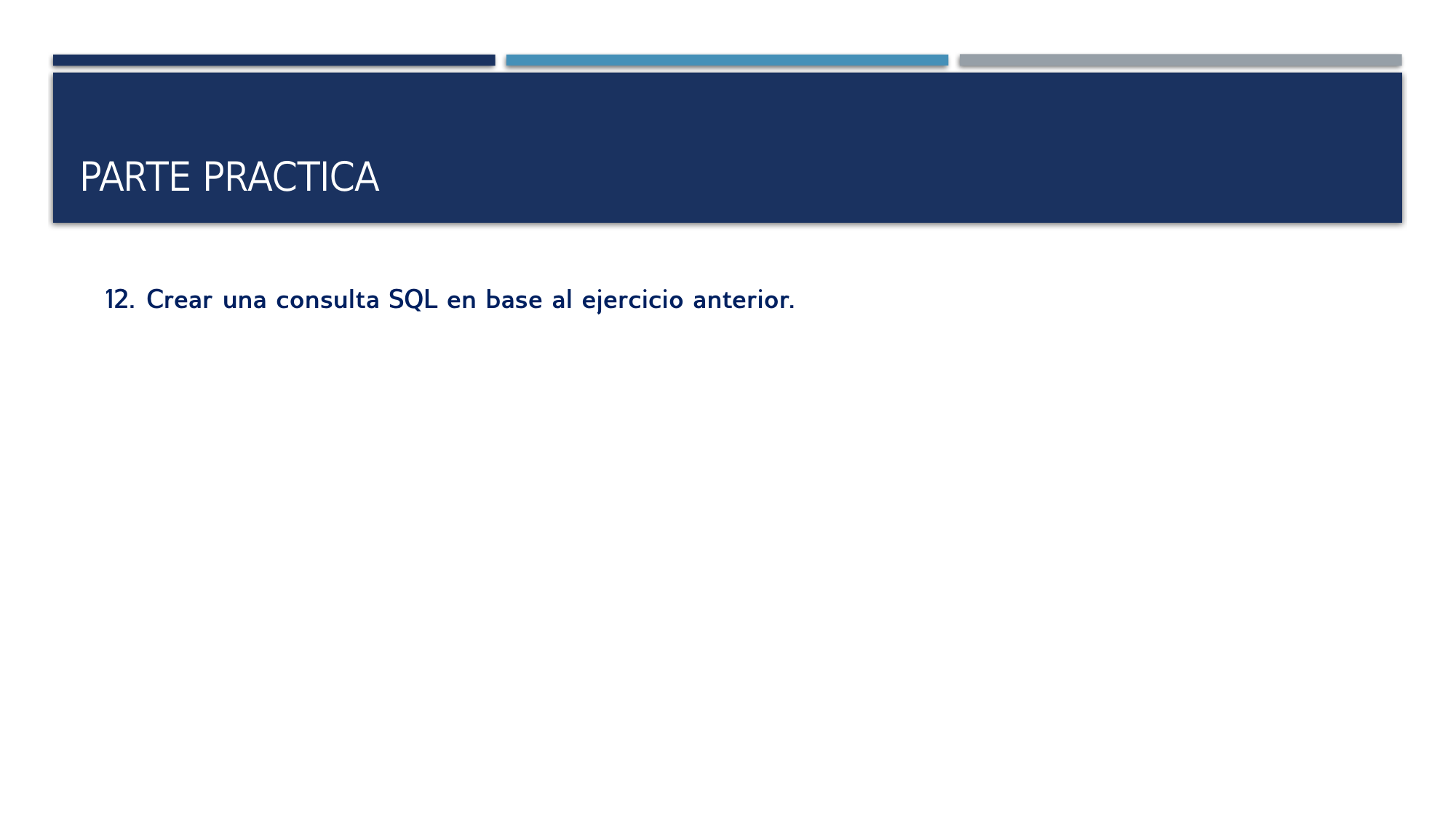

# PARTE PRACTICA
Crear una consulta SQL en base al ejercicio anterior.